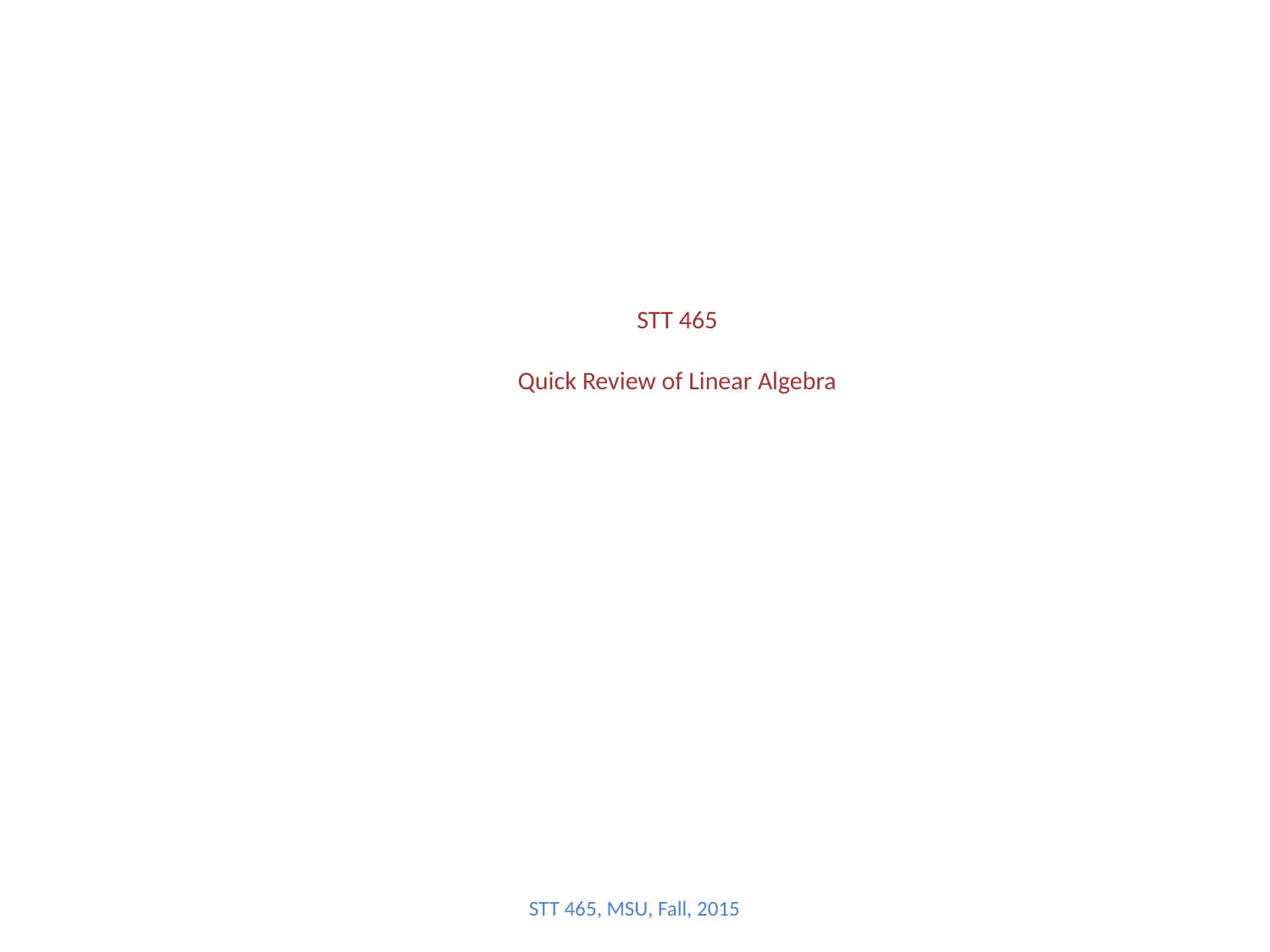

# STT 465 Quick Review of Linear Algebra
STT 465, MSU, Fall, 2015